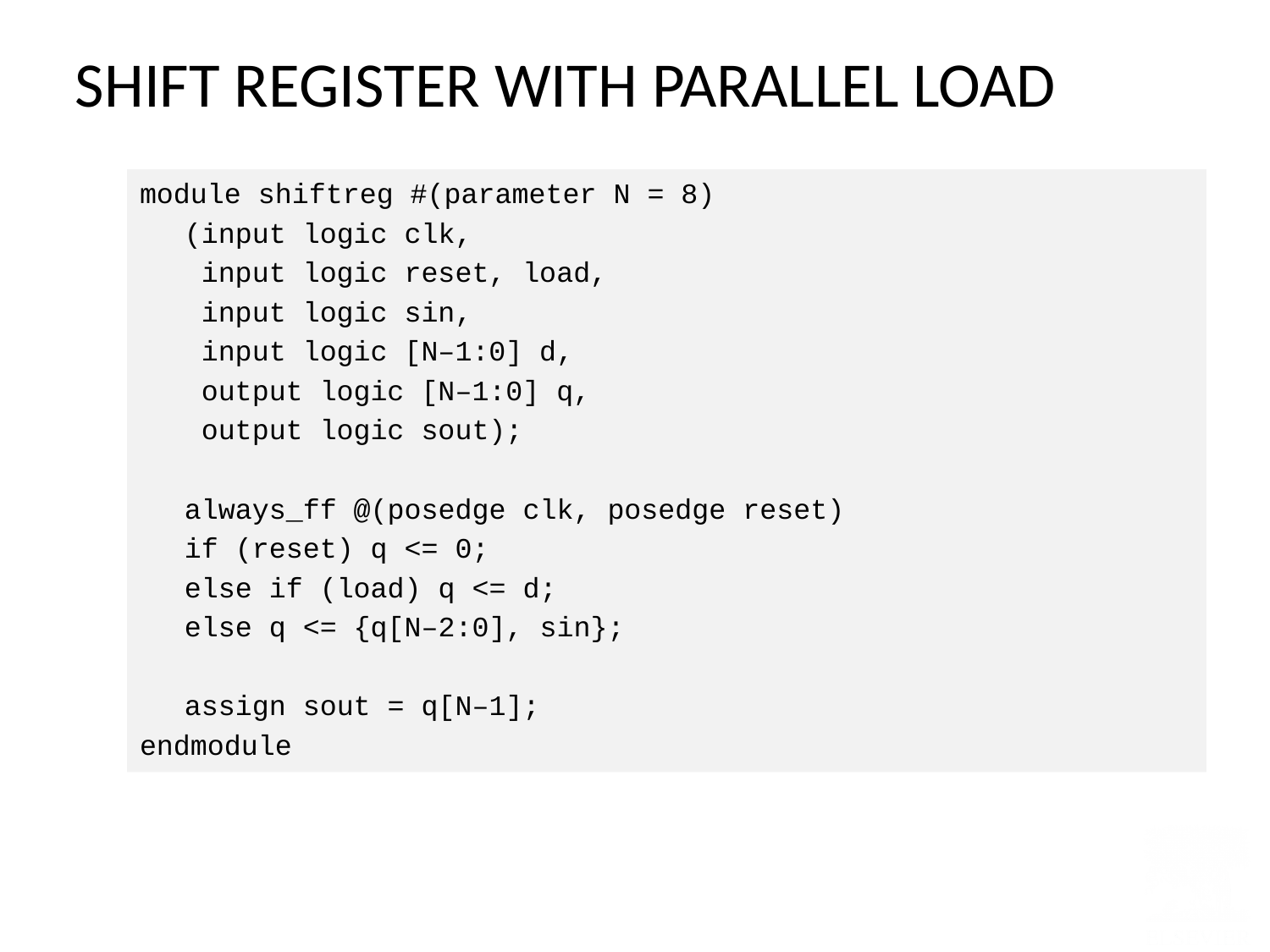

SHIFT REGISTER WITH PARALLEL LOAD

module shiftreg #(parameter N = 8)
			(input logic clk,
			 input logic reset, load,
			 input logic sin,
			 input logic [N–1:0] d,
			 output logic [N–1:0] q,
			 output logic sout);

	always_ff @(posedge clk, posedge reset)
		if (reset) q <= 0;
		else if (load) q <= d;
		else q <= {q[N–2:0], sin};

	assign sout = q[N–1];
endmodule